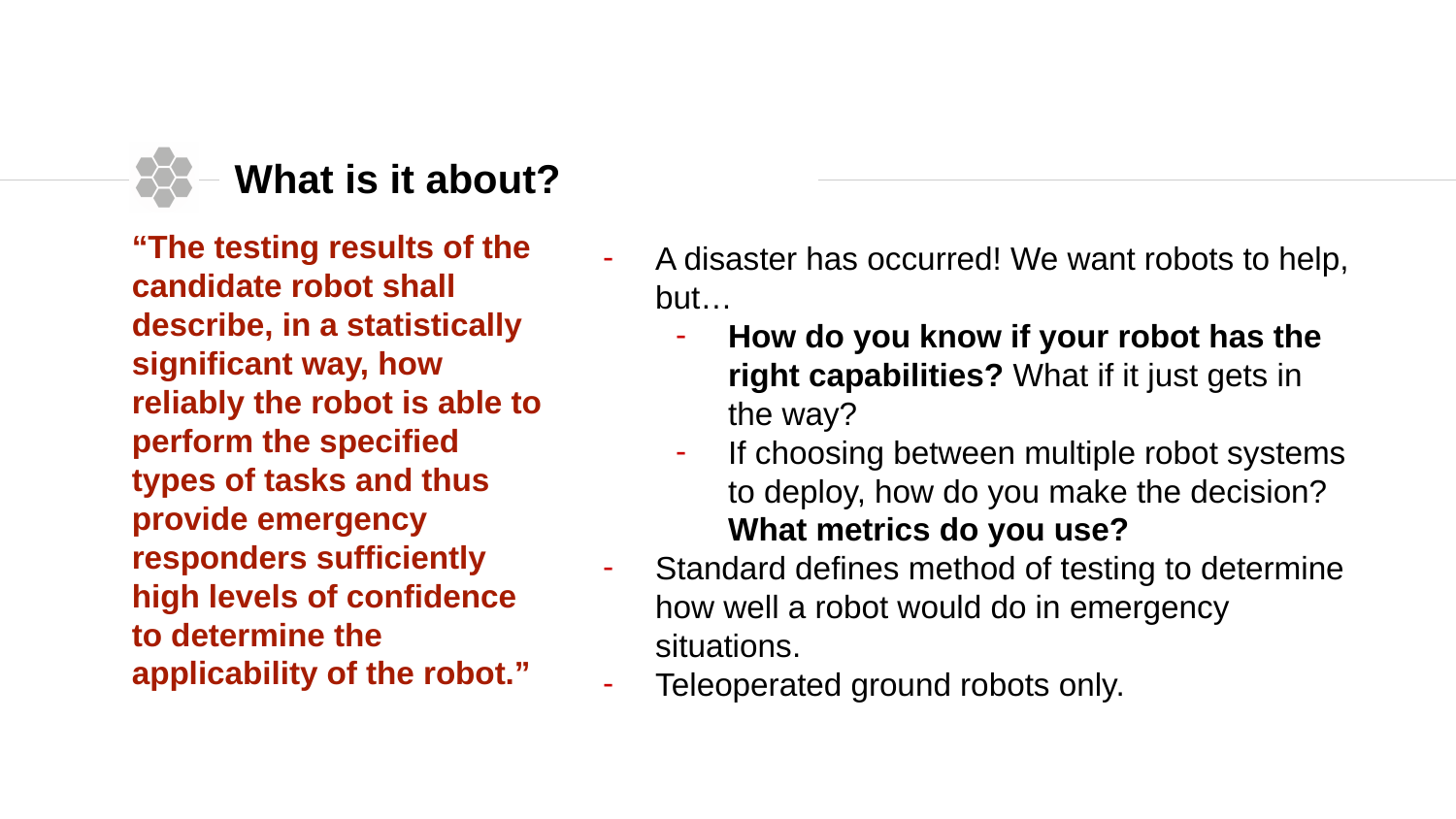

# What is it about?
“The testing results of the candidate robot shall describe, in a statistically significant way, how reliably the robot is able to perform the specified types of tasks and thus provide emergency responders sufficiently high levels of confidence to determine the applicability of the robot.”
A disaster has occurred! We want robots to help, but…
How do you know if your robot has the right capabilities? What if it just gets in the way?
If choosing between multiple robot systems to deploy, how do you make the decision? What metrics do you use?
Standard defines method of testing to determine how well a robot would do in emergency situations.
Teleoperated ground robots only.